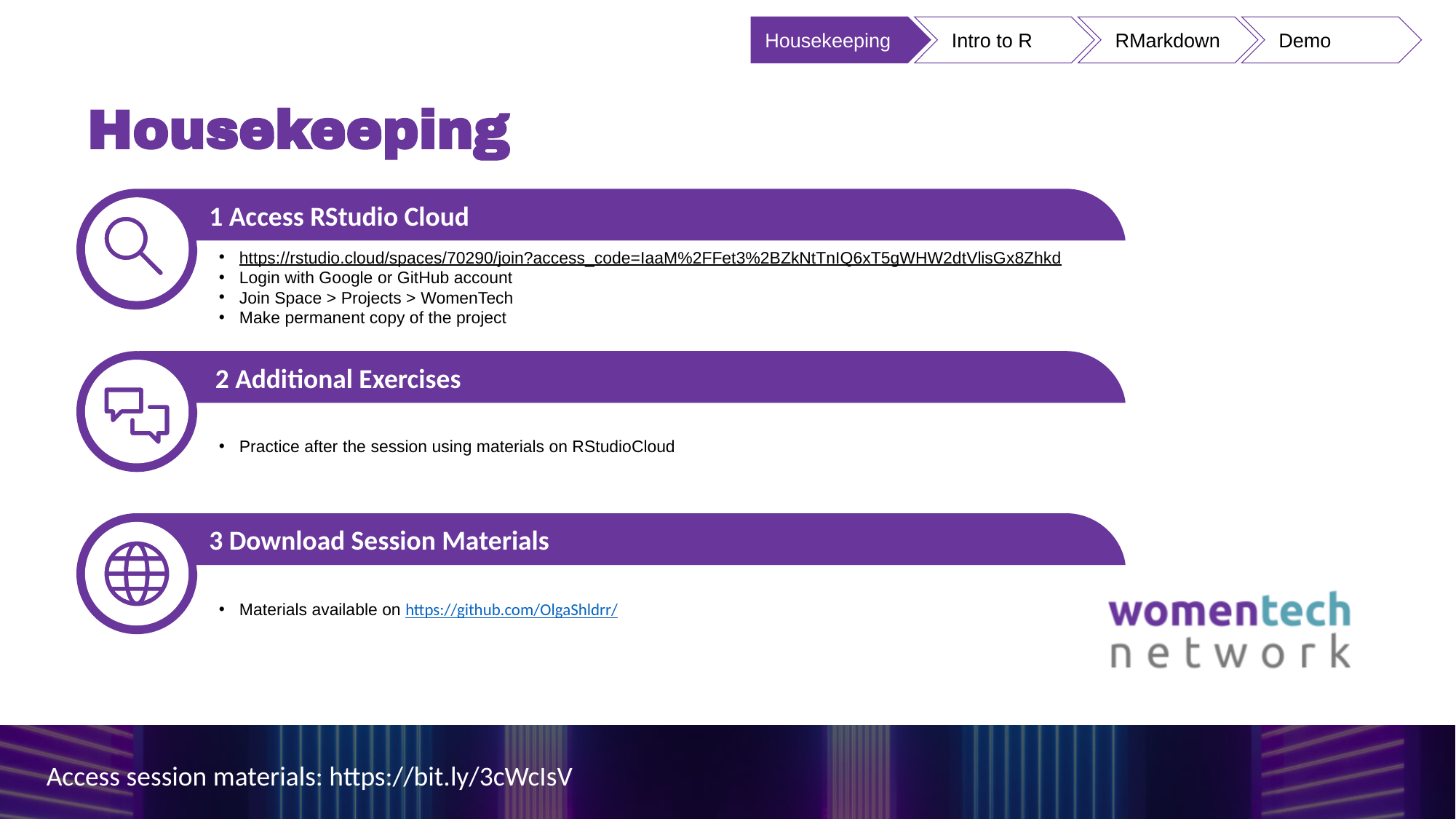

Housekeeping
Intro to R
RMarkdown
Demo
# Housekeeping
  1 Access RStudio Cloud

https://rstudio.cloud/spaces/70290/join?access_code=IaaM%2FFet3%2BZkNtTnIQ6xT5gWHW2dtVlisGx8Zhkd
Login with Google or GitHub account
Join Space > Projects > WomenTech
Make permanent copy of the project

   2 Additional Exercises

  3 Download Session Materials

Practice after the session using materials on RStudioCloud
Materials available on https://github.com/OlgaShldrr/
Access session materials: https://bit.ly/3cWcIsV